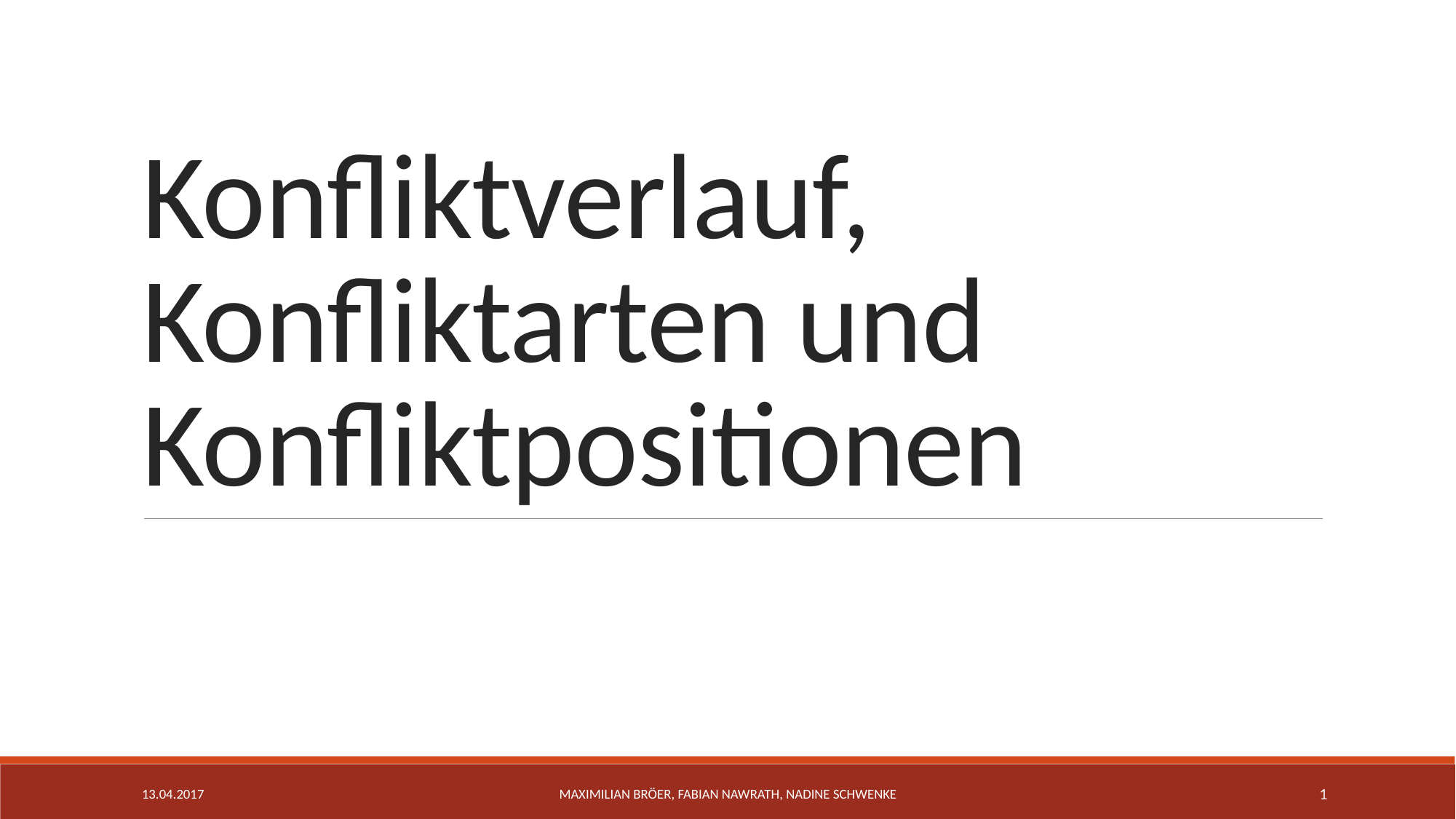

# Konfliktverlauf, Konfliktarten und Konfliktpositionen

13.04.2017
Maximilian Bröer, Fabian Nawrath, Nadine Schwenke
1